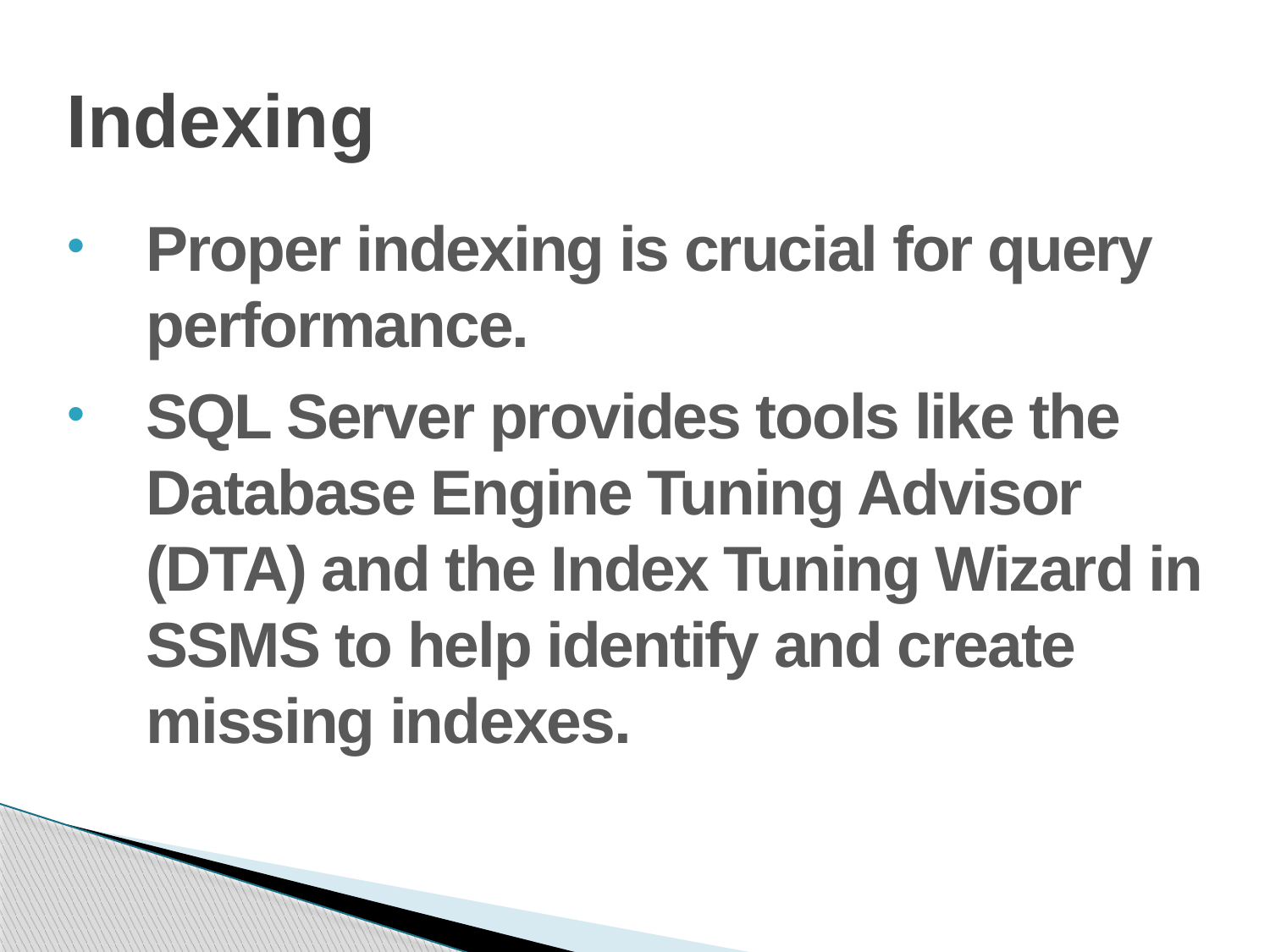

# Indexing
Proper indexing is crucial for query performance.
SQL Server provides tools like the Database Engine Tuning Advisor (DTA) and the Index Tuning Wizard in SSMS to help identify and create missing indexes.